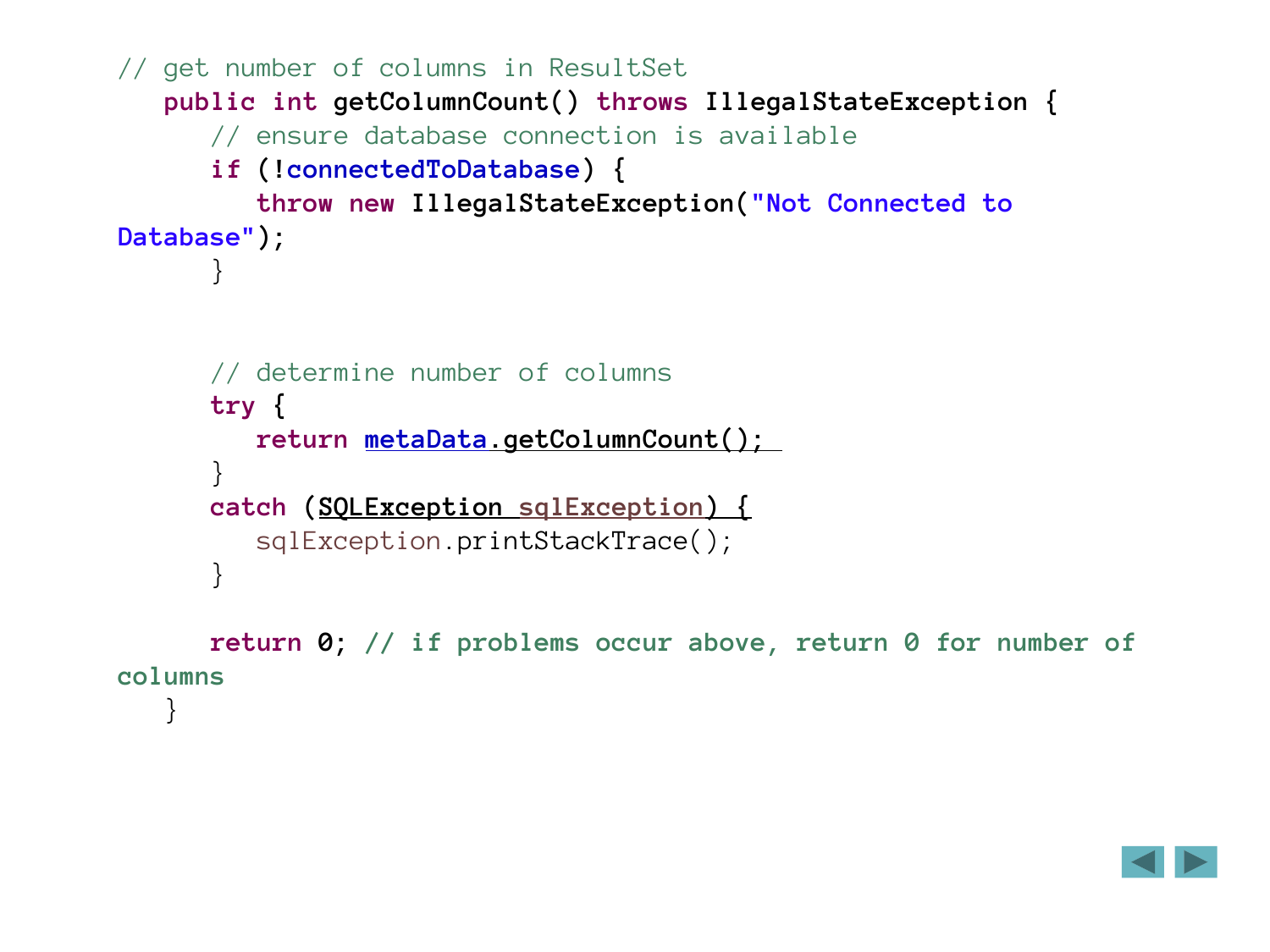

// get number of columns in ResultSet
   public int getColumnCount() throws IllegalStateException {
      // ensure database connection is available
      if (!connectedToDatabase) {
         throw new IllegalStateException("Not Connected to Database");
      }

      // determine number of columns
      try {
         return metaData.getColumnCount();
      }
      catch (SQLException sqlException) {
         sqlException.printStackTrace();
      }

      return 0; // if problems occur above, return 0 for number of columns
   }